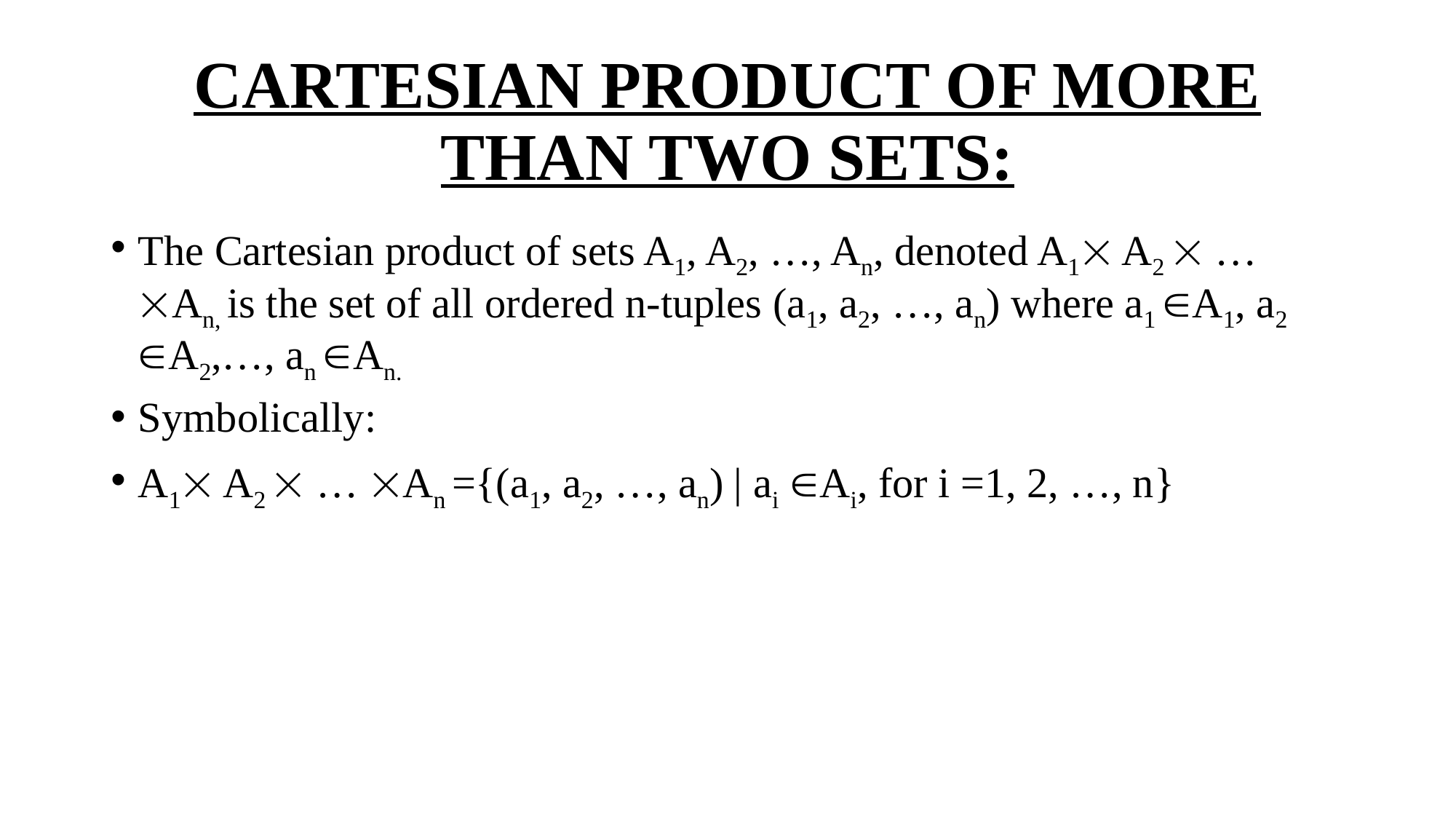

# CARTESIAN PRODUCT OF MORE THAN TWO SETS:
The Cartesian product of sets A1, A2, …, An, denoted A1× A2 × … ×An, is the set of all ordered n-tuples (a1, a2, …, an) where a1 ∈A1, a2 ∈A2,…, an ∈An.
Symbolically:
A1× A2 × … ×An ={(a1, a2, …, an) | ai ∈Ai, for i =1, 2, …, n}